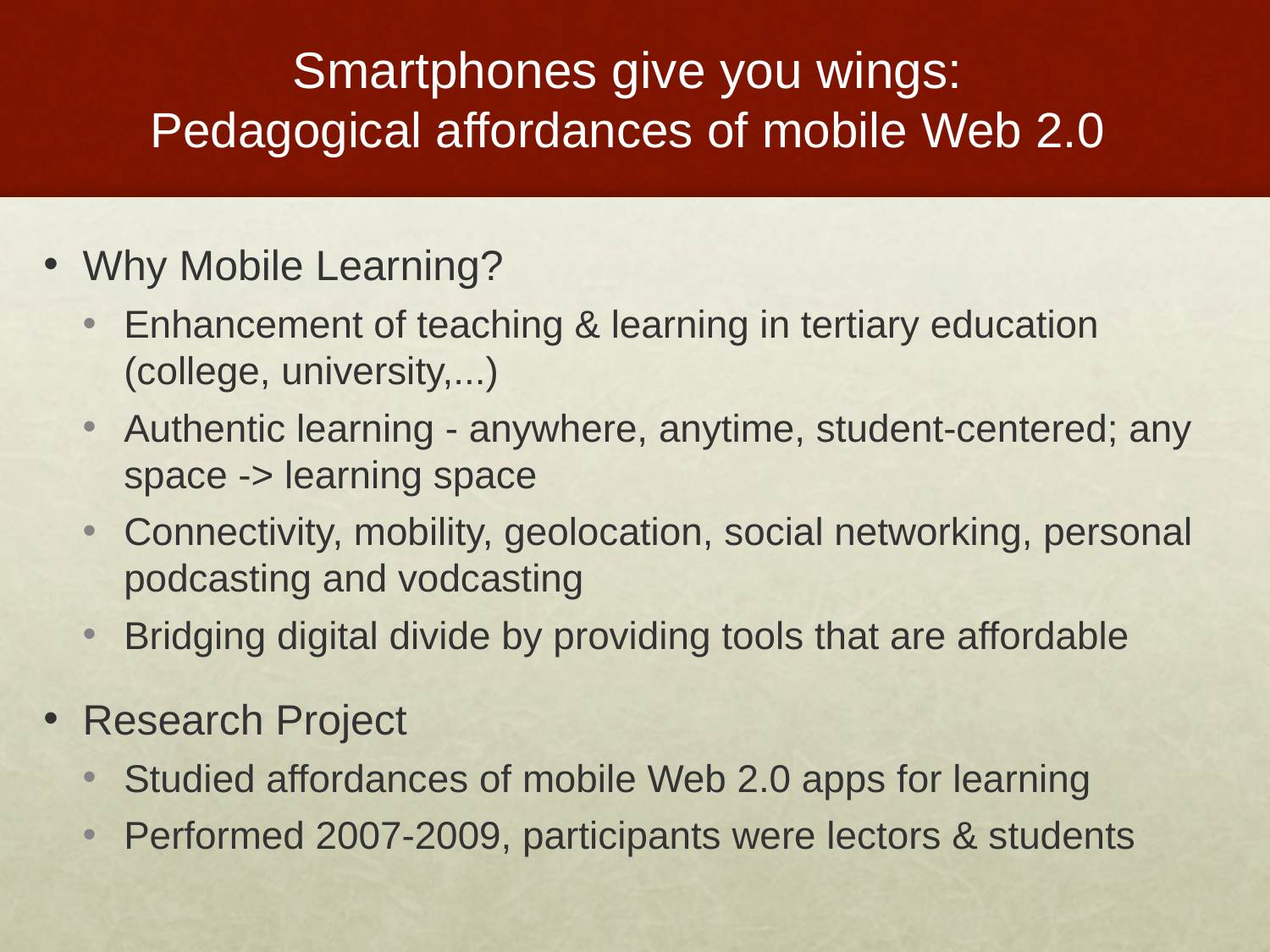

# Smartphones give you wings: Pedagogical affordances of mobile Web 2.0
Why Mobile Learning?
Enhancement of teaching & learning in tertiary education (college, university,...)
Authentic learning - anywhere, anytime, student-centered; any space -> learning space
Connectivity, mobility, geolocation, social networking, personal podcasting and vodcasting
Bridging digital divide by providing tools that are affordable
Research Project
Studied affordances of mobile Web 2.0 apps for learning
Performed 2007-2009, participants were lectors & students